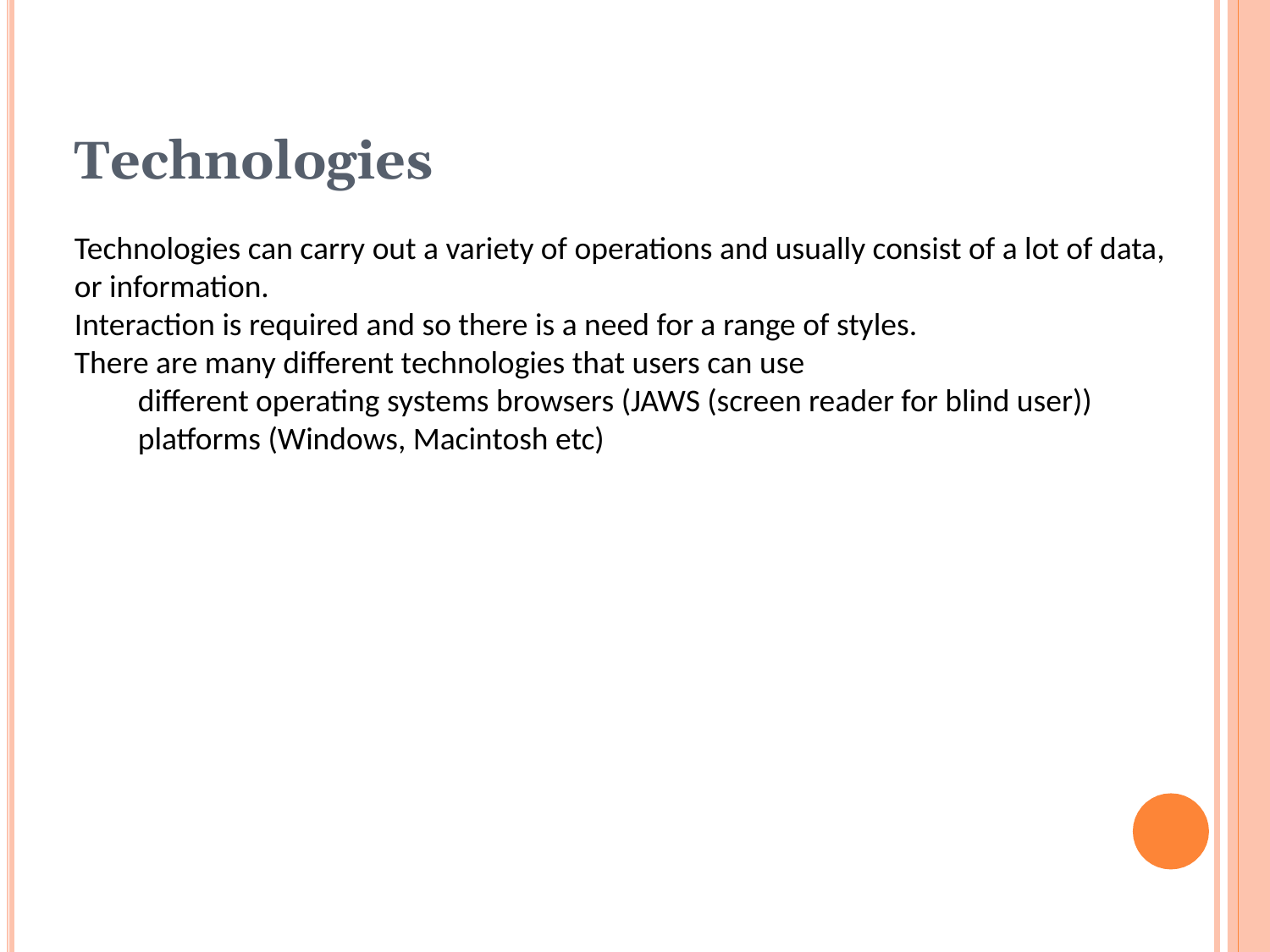

# Technologies
Technologies can carry out a variety of operations and usually consist of a lot of data, or information.
Interaction is required and so there is a need for a range of styles.
There are many different technologies that users can use
different operating systems browsers (JAWS (screen reader for blind user))
platforms (Windows, Macintosh etc)